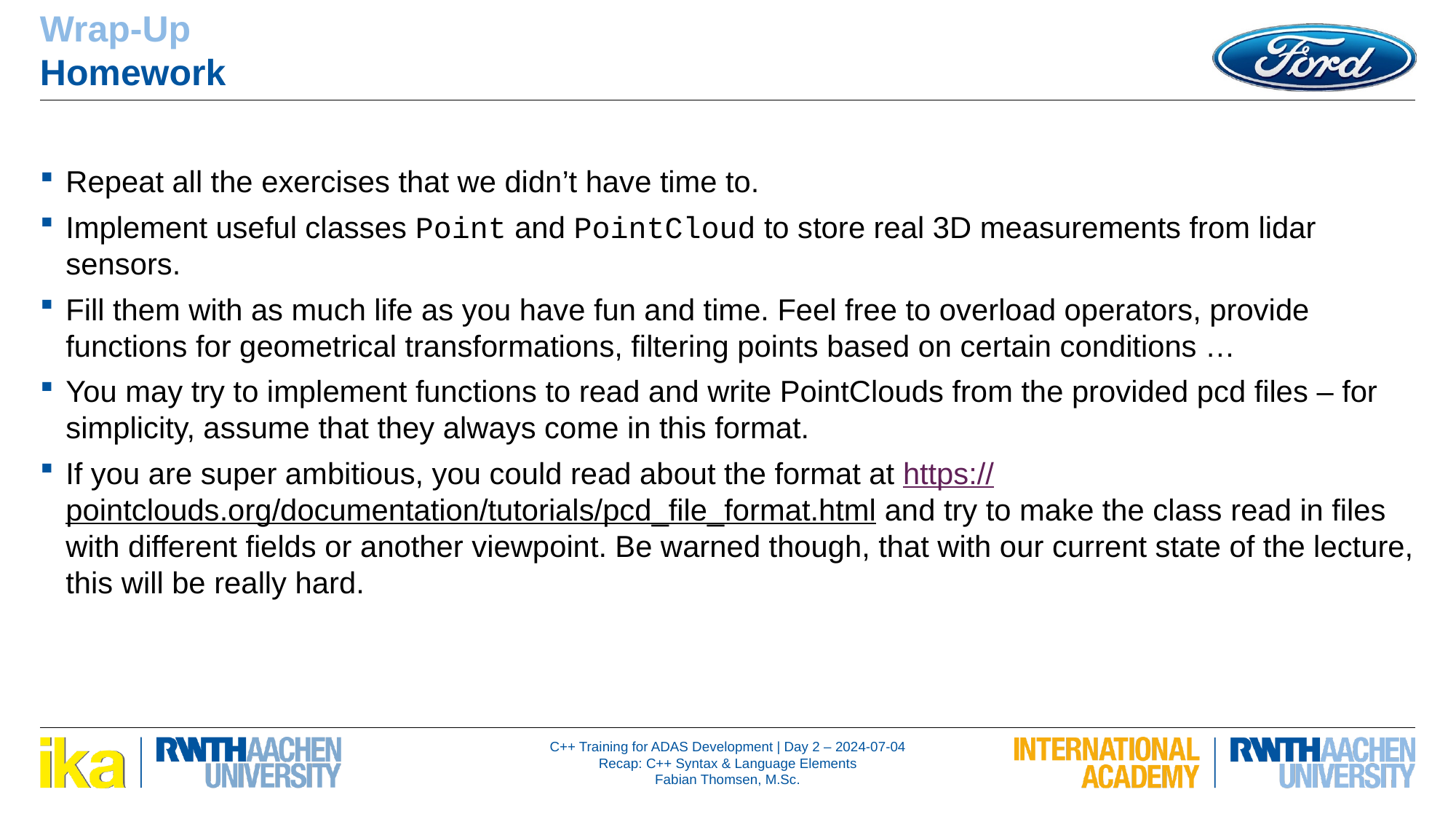

Wrap-Up
Homework

Repeat all the exercises that we didn’t have time to.
Implement useful classes Point and PointCloud to store real 3D measurements from lidar sensors.
Fill them with as much life as you have fun and time. Feel free to overload operators, provide functions for geometrical transformations, filtering points based on certain conditions …
You may try to implement functions to read and write PointClouds from the provided pcd files – for simplicity, assume that they always come in this format.
If you are super ambitious, you could read about the format at https://pointclouds.org/documentation/tutorials/pcd_file_format.html and try to make the class read in files with different fields or another viewpoint. Be warned though, that with our current state of the lecture, this will be really hard.